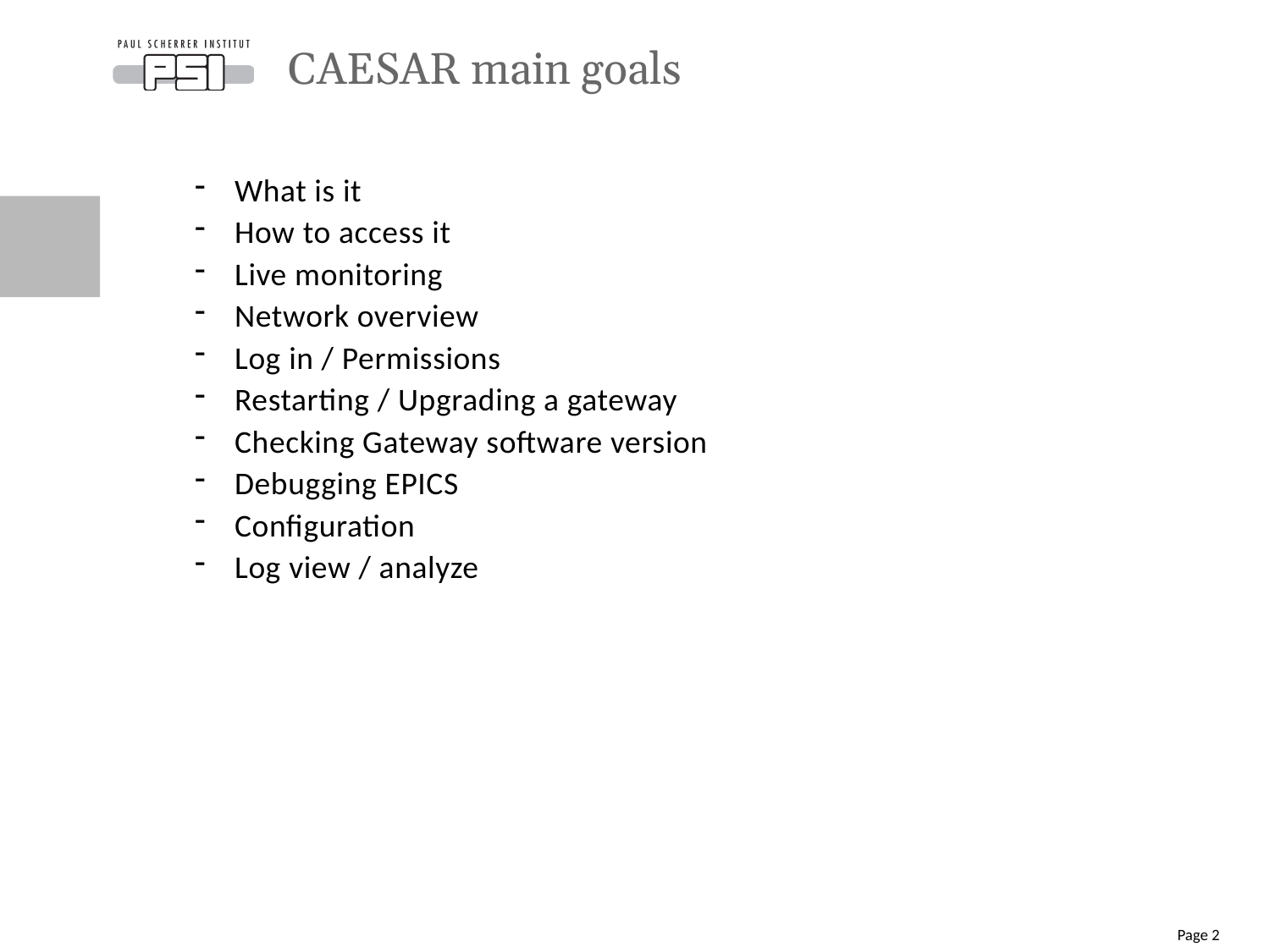

# CAESAR main goals
What is it
How to access it
Live monitoring
Network overview
Log in / Permissions
Restarting / Upgrading a gateway
Checking Gateway software version
Debugging EPICS
Configuration
Log view / analyze
Page 2